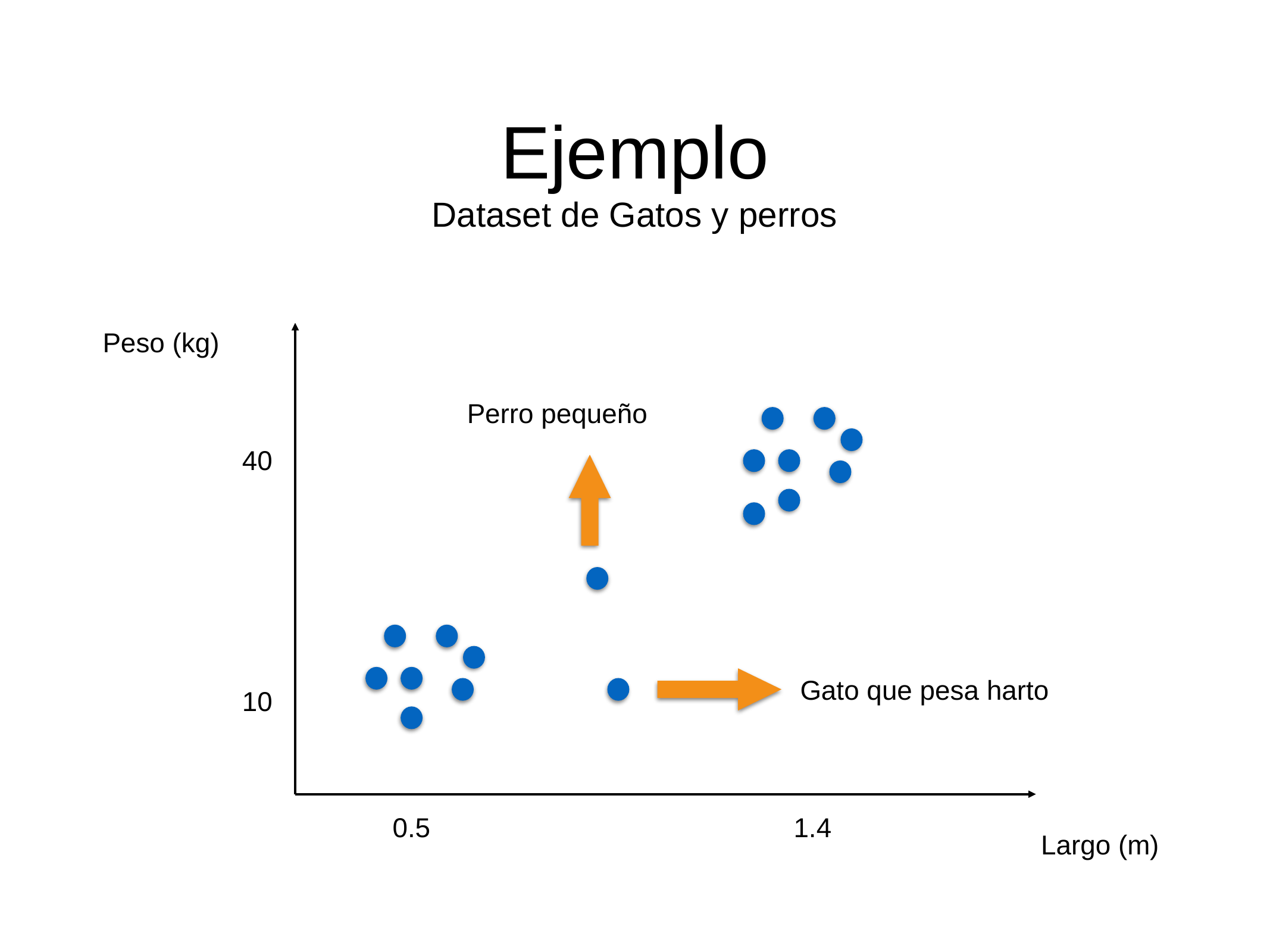

Ejemplo
Dataset de Gatos y perros
Peso (kg)

Perro pequeño

40

Gato que pesa harto

10

0.5
1.4
Largo (m)